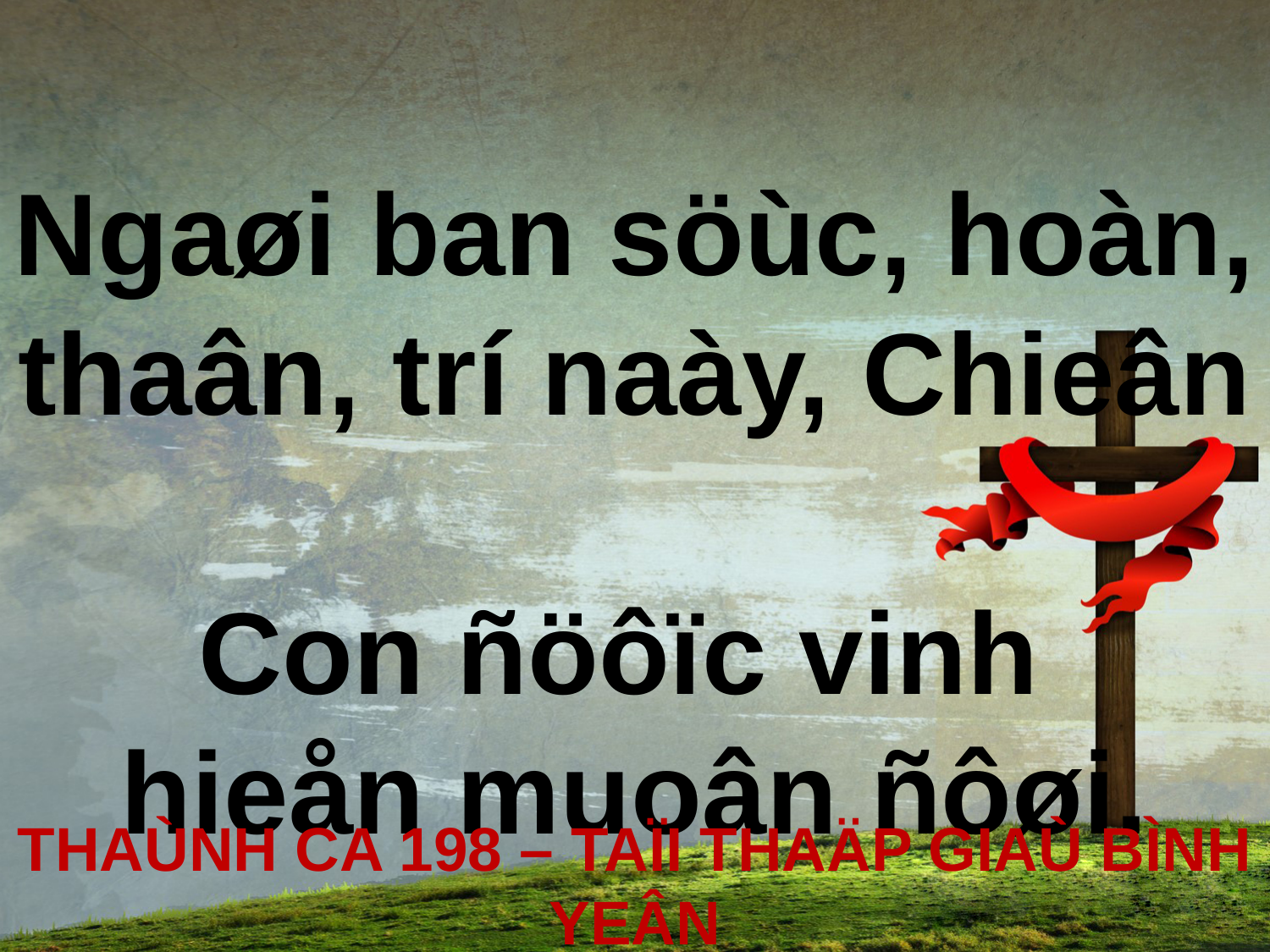

Ngaøi ban söùc, hoàn, thaân, trí naày, Chieân
Con ñöôïc vinh
hieån muoân ñôøi.
THAÙNH CA 198 – TAÏI THAÄP GIAÙ BÌNH YEÂN